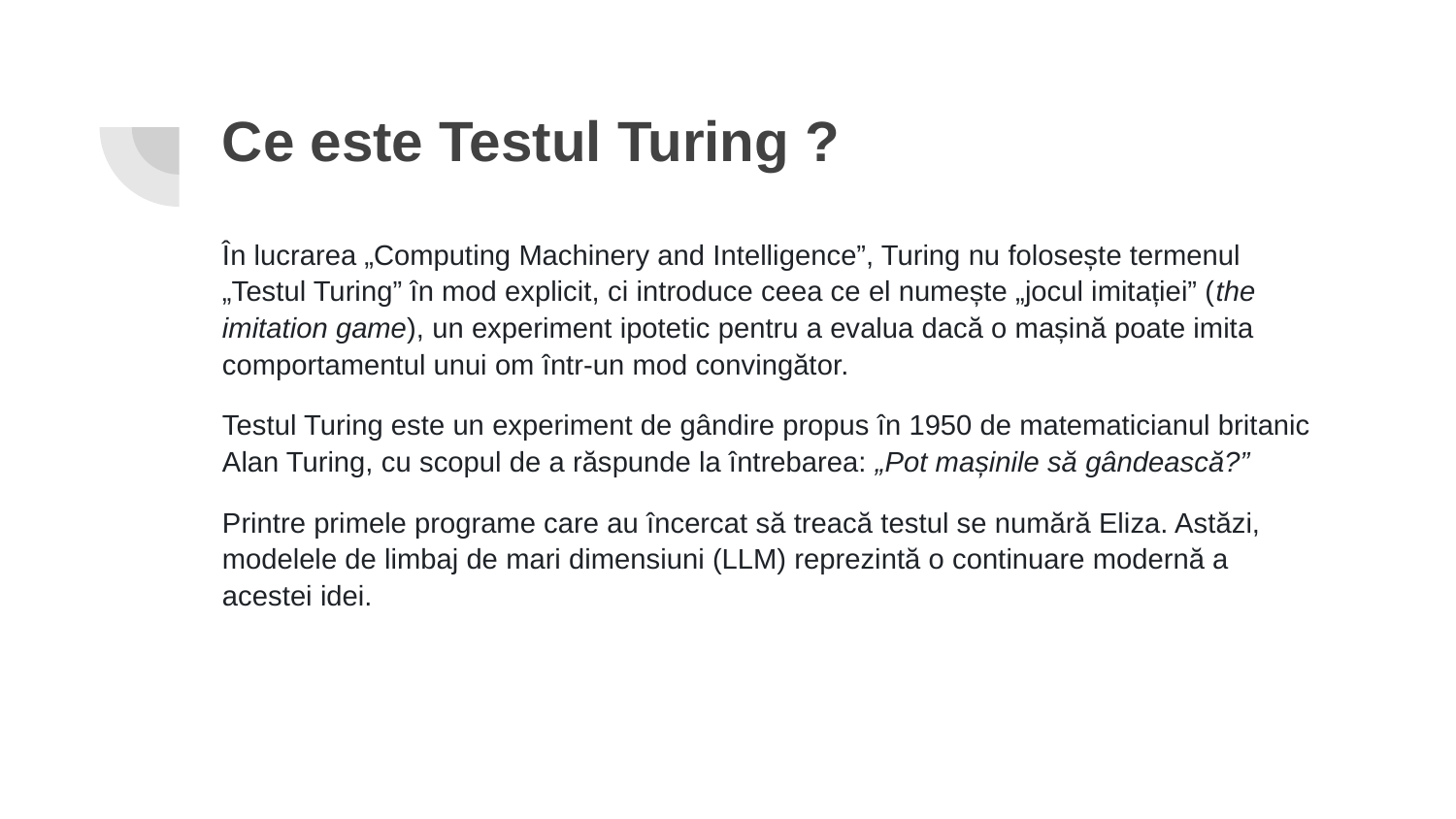

# Ce este Testul Turing ?
În lucrarea „Computing Machinery and Intelligence”, Turing nu folosește termenul „Testul Turing” în mod explicit, ci introduce ceea ce el numește „jocul imitației” (the imitation game), un experiment ipotetic pentru a evalua dacă o mașină poate imita comportamentul unui om într-un mod convingător.
Testul Turing este un experiment de gândire propus în 1950 de matematicianul britanic Alan Turing, cu scopul de a răspunde la întrebarea: „Pot mașinile să gândească?”
Printre primele programe care au încercat să treacă testul se numără Eliza. Astăzi, modelele de limbaj de mari dimensiuni (LLM) reprezintă o continuare modernă a acestei idei.